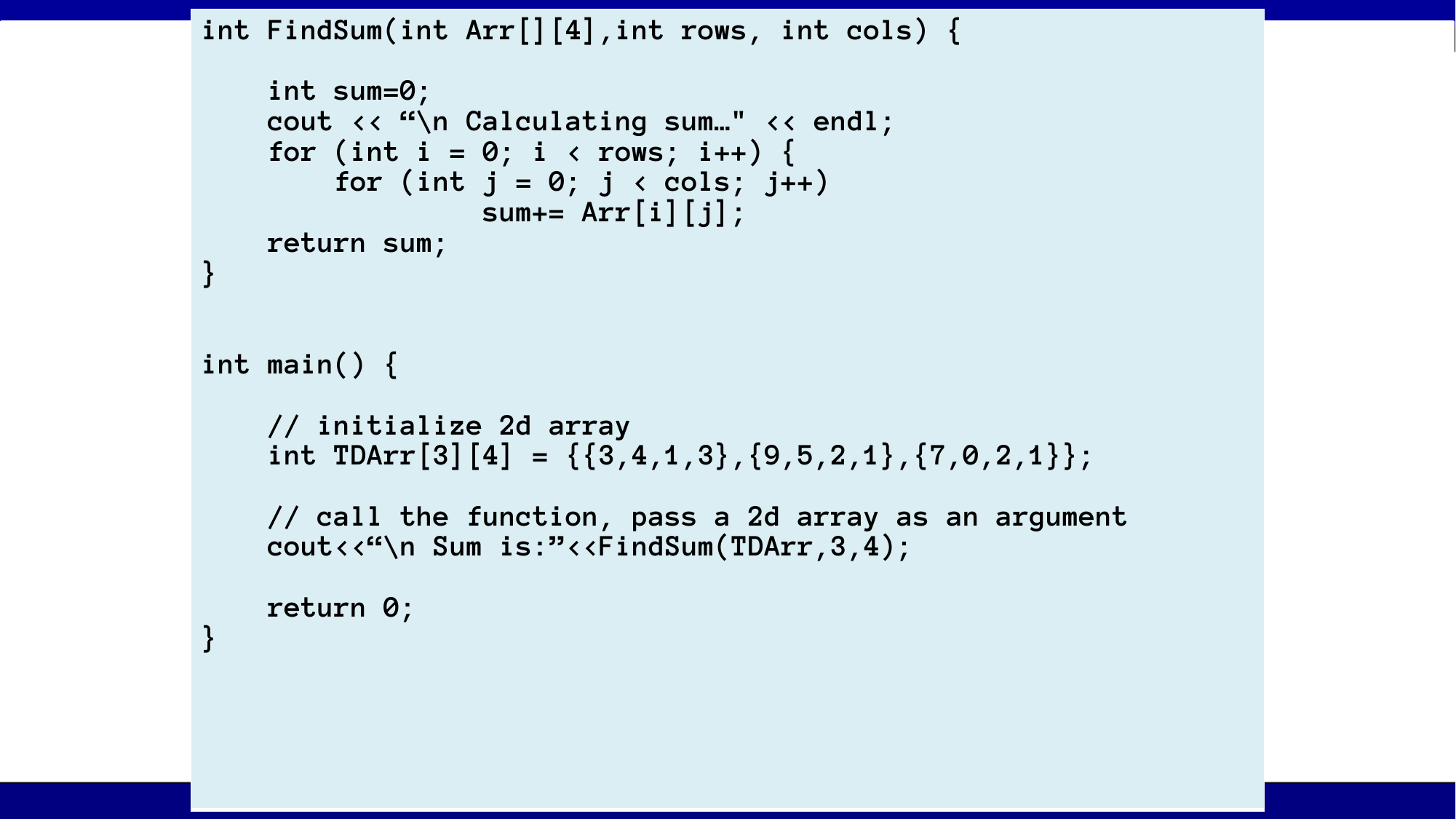

| int FindSum(int Arr[][4],int rows, int cols) { int sum=0; cout << “\n Calculating sum…" << endl; for (int i = 0; i < rows; i++) { for (int j = 0; j < cols; j++) sum+= Arr[i][j]; return sum; } int main() { // initialize 2d array int TDArr[3][4] = {{3,4,1,3},{9,5,2,1},{7,0,2,1}}; // call the function, pass a 2d array as an argument cout<<“\n Sum is:”<<FindSum(TDArr,3,4); return 0; } |
| --- |